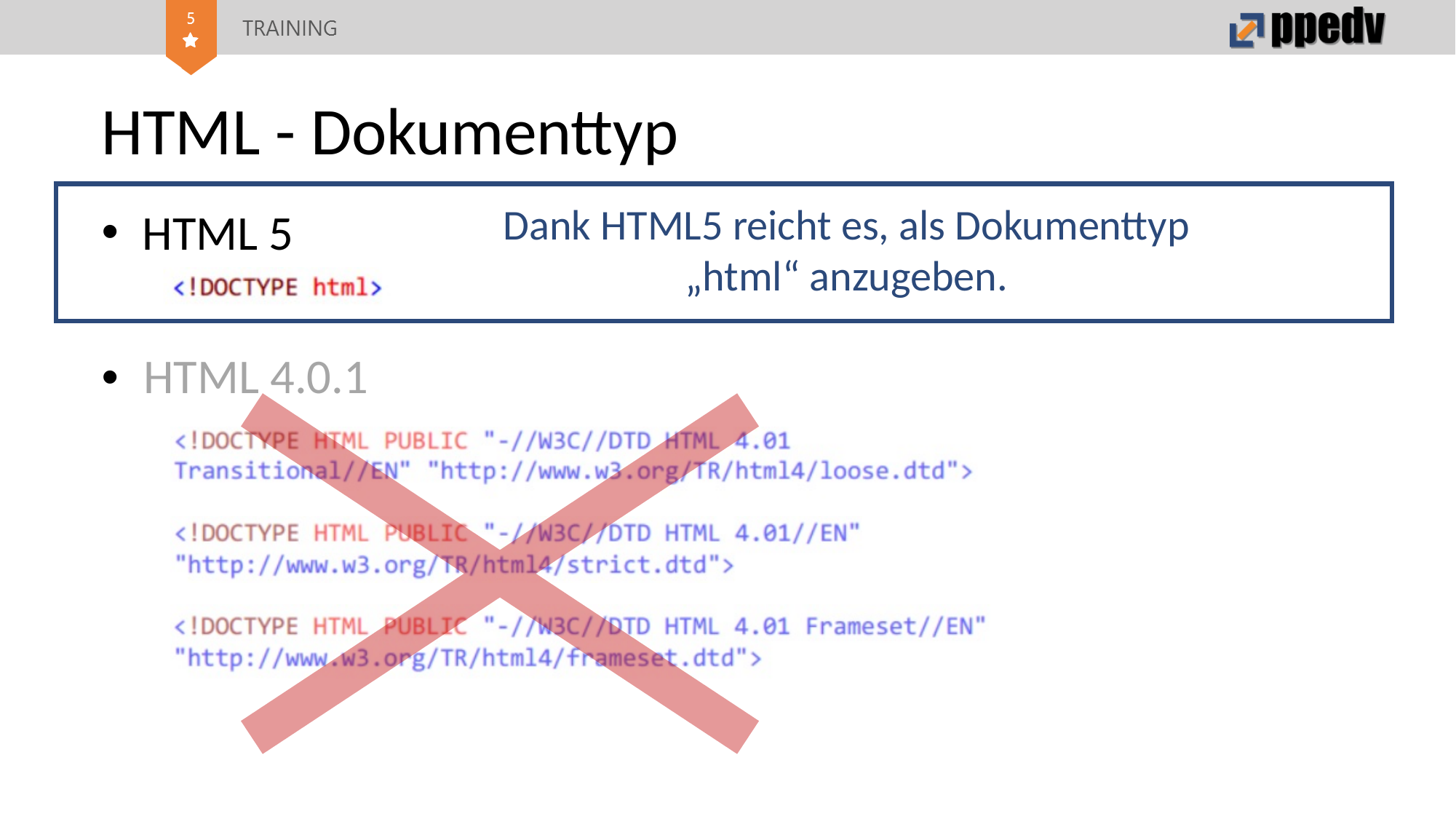

# HTML - Dokumenttyp

Dank HTML5 reicht es, als Dokumenttyp „html“ anzugeben.
HTML 5

•	HTML 4.0.1